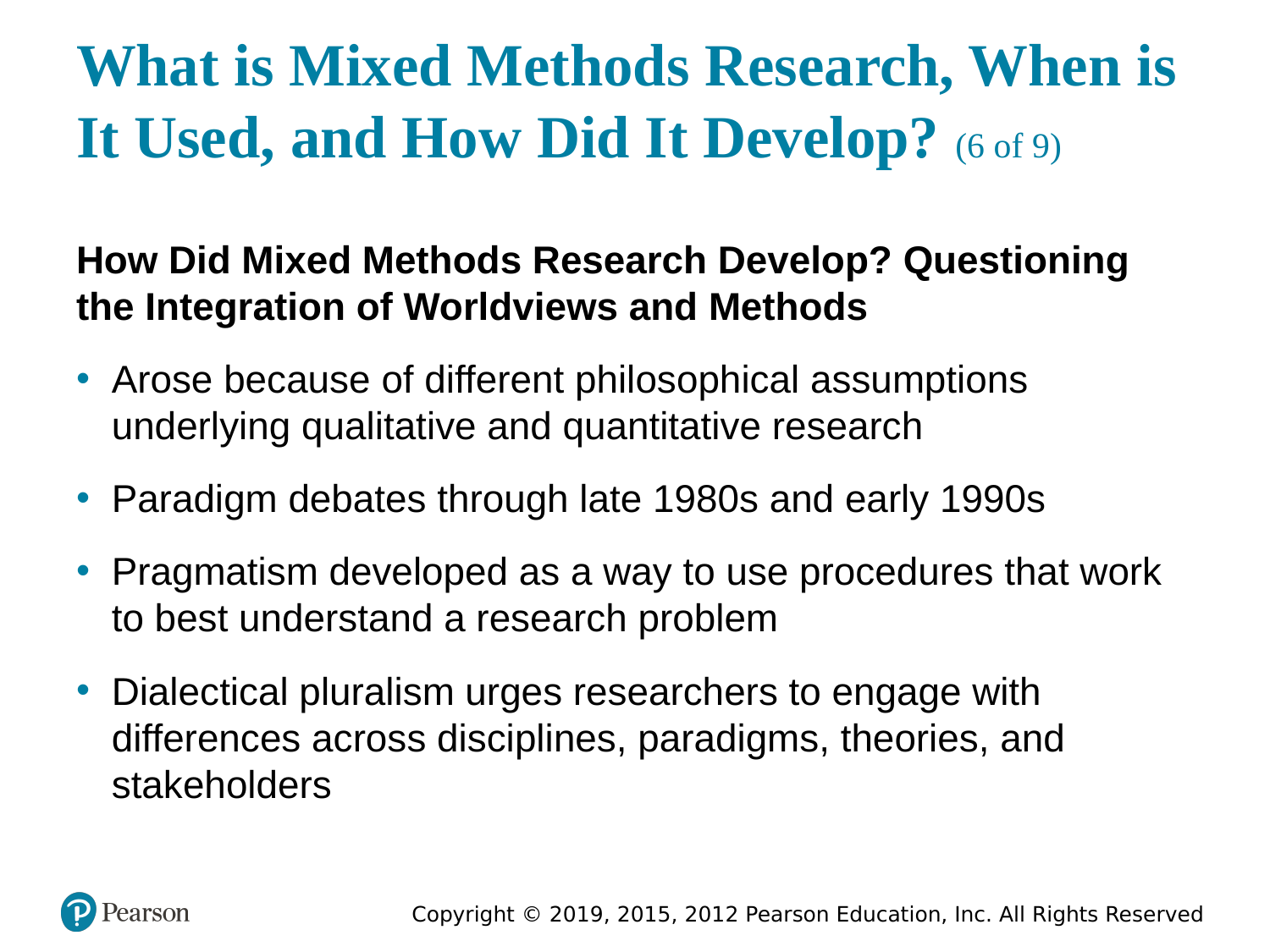

# What is Mixed Methods Research, When is It Used, and How Did It Develop? (6 of 9)
How Did Mixed Methods Research Develop? Questioning the Integration of Worldviews and Methods
Arose because of different philosophical assumptions underlying qualitative and quantitative research
Paradigm debates through late 1980s and early 1990s
Pragmatism developed as a way to use procedures that work to best understand a research problem
Dialectical pluralism urges researchers to engage with differences across disciplines, paradigms, theories, and stakeholders